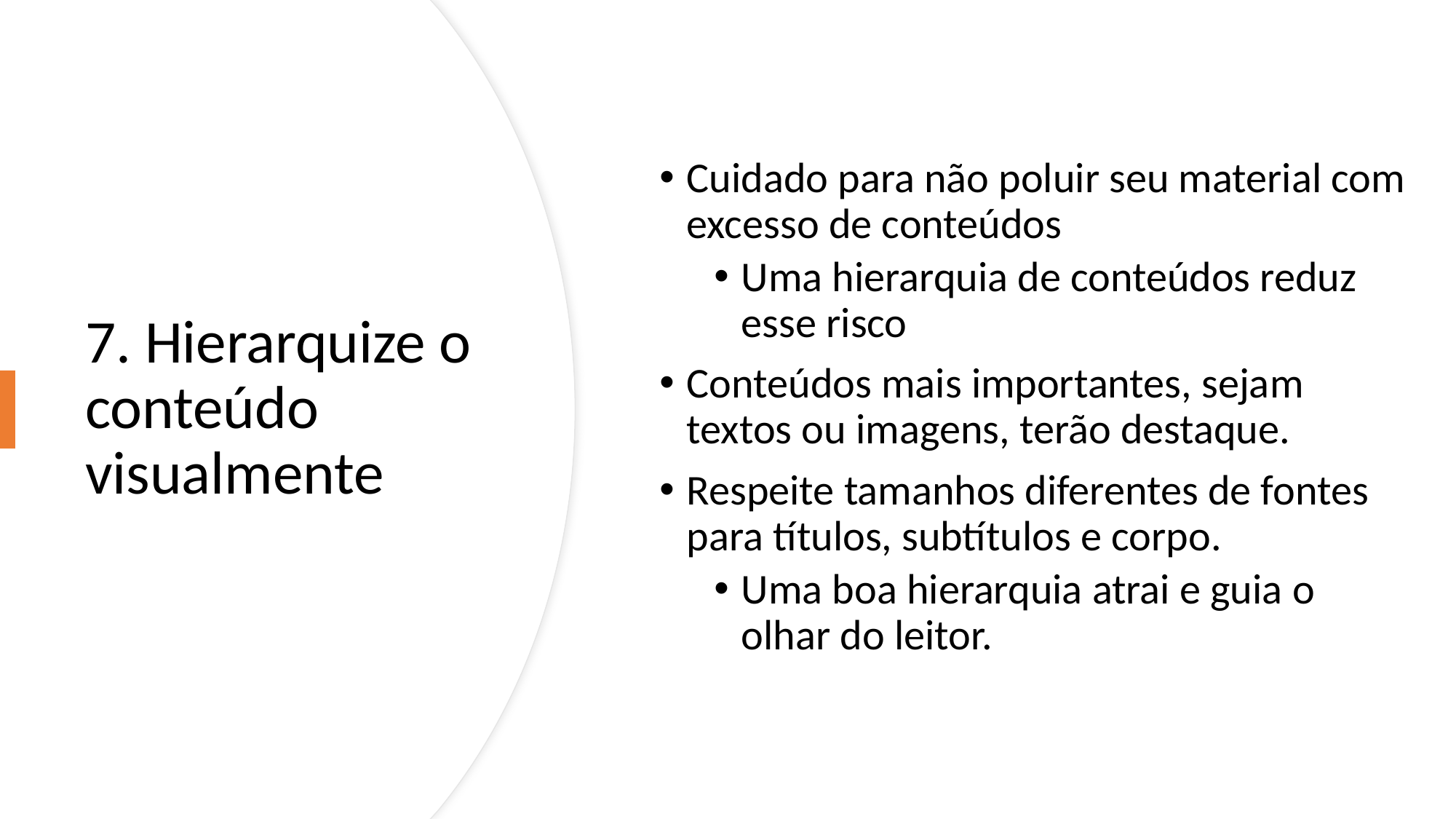

Cuidado para não poluir seu material com excesso de conteúdos
Uma hierarquia de conteúdos reduz esse risco
Conteúdos mais importantes, sejam textos ou imagens, terão destaque.
Respeite tamanhos diferentes de fontes para títulos, subtítulos e corpo.
Uma boa hierarquia atrai e guia o olhar do leitor.
# 7. Hierarquize o conteúdo visualmente